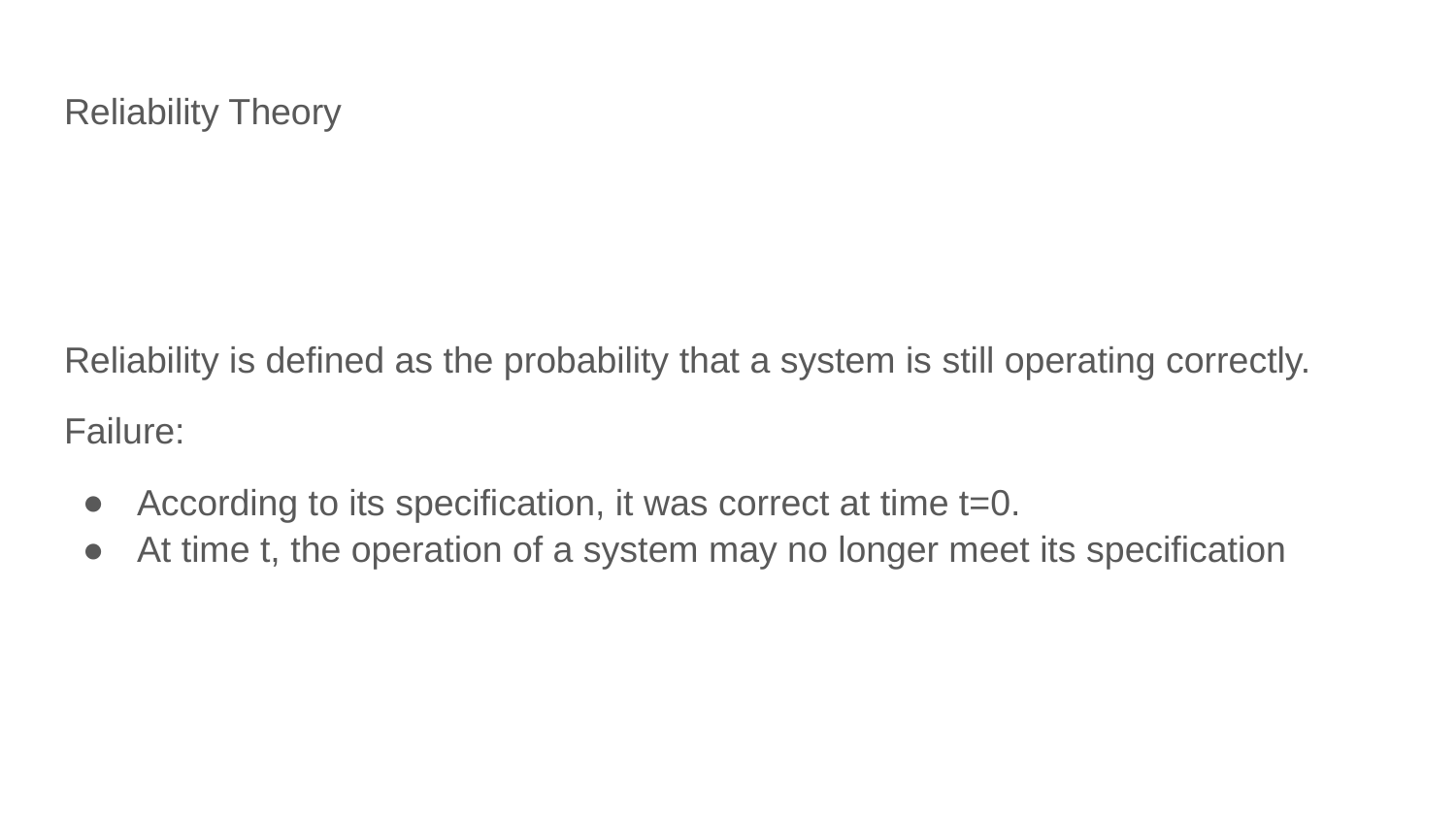

# Reliability Theory

Reliability is defined as the probability that a system is still operating correctly.
Failure:
According to its specification, it was correct at time t=0.
At time t, the operation of a system may no longer meet its specification